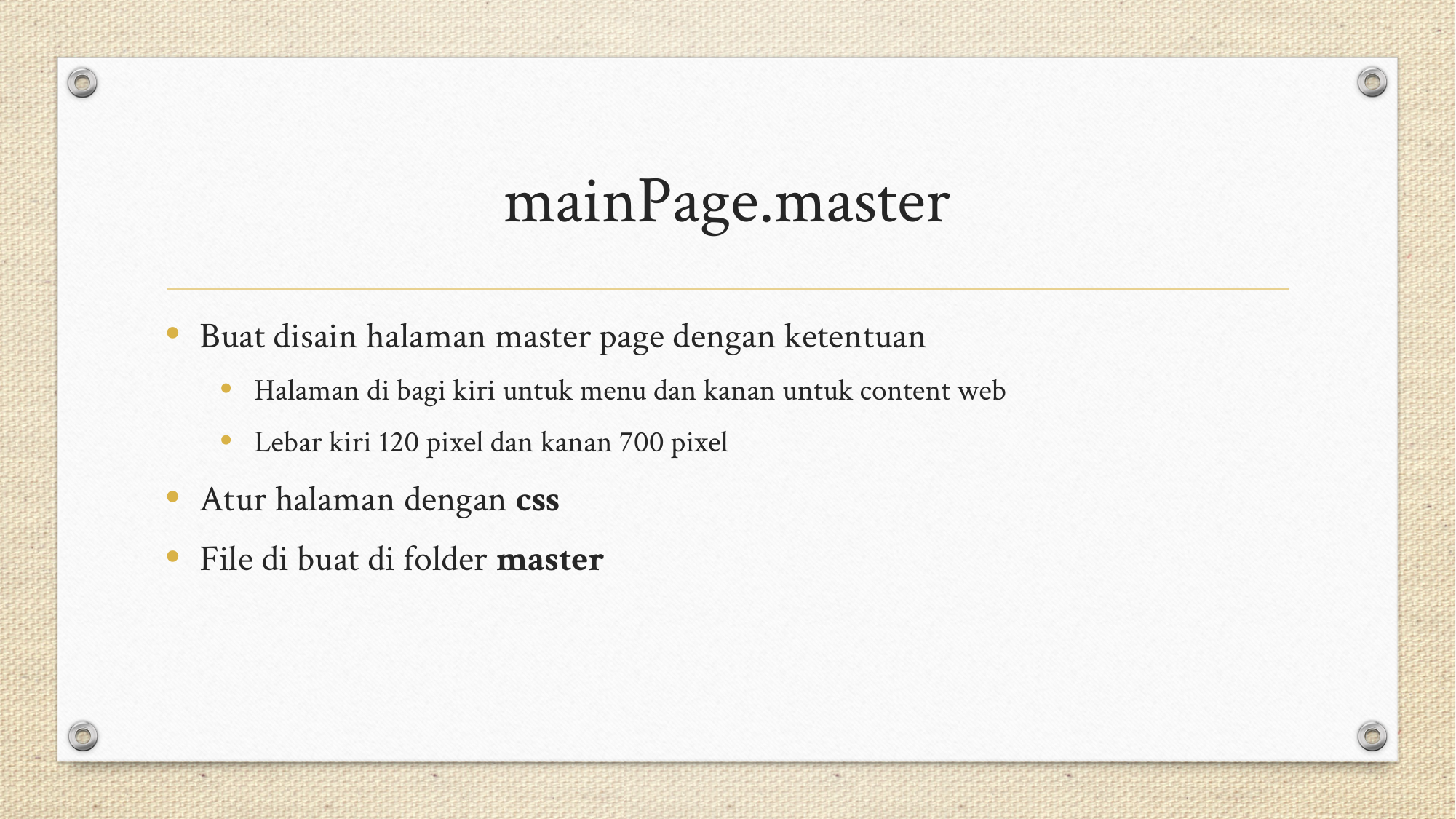

# mainPage.master
Buat disain halaman master page dengan ketentuan
Halaman di bagi kiri untuk menu dan kanan untuk content web
Lebar kiri 120 pixel dan kanan 700 pixel
Atur halaman dengan css
File di buat di folder master